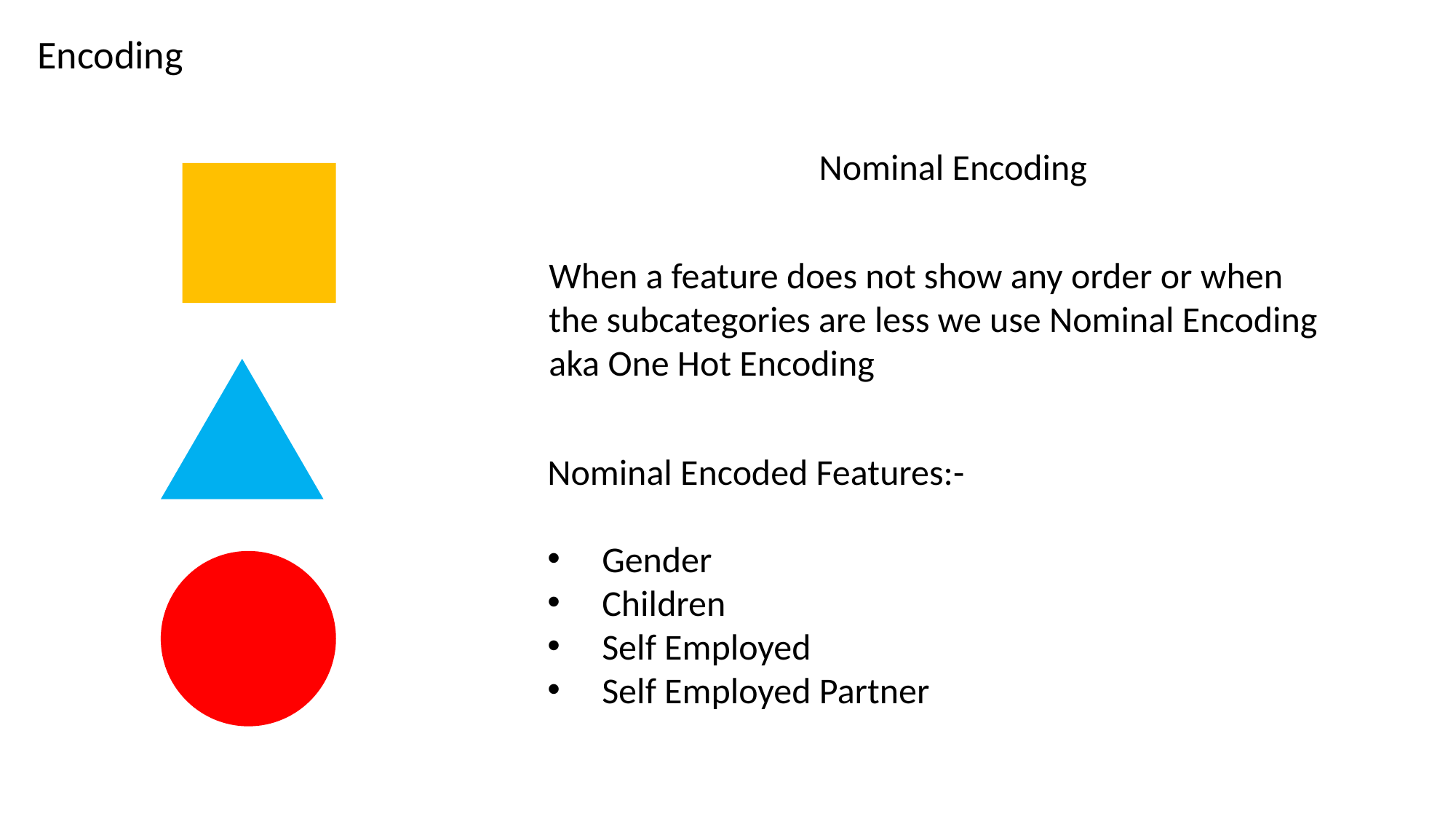

Encoding
Nominal Encoding

When a feature does not show any order or when
the subcategories are less we use Nominal Encoding
aka One Hot Encoding

Nominal Encoded Features:-

Gender
Children
Self Employed
Self Employed Partner